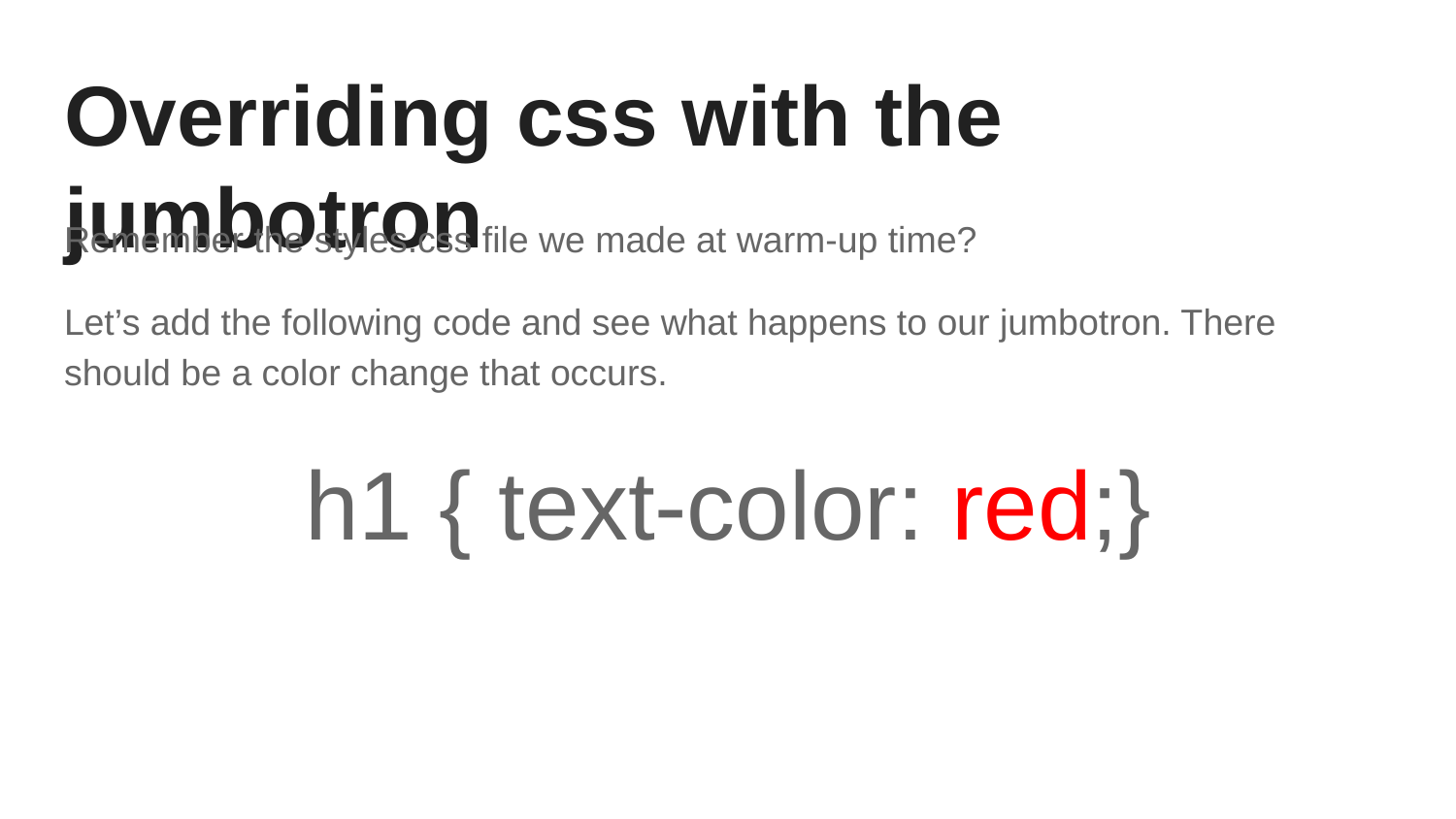

# Overriding css with the jumbotron
Remember the styles.css file we made at warm-up time?
Let’s add the following code and see what happens to our jumbotron. There should be a color change that occurs.
h1 { text-color: red;}